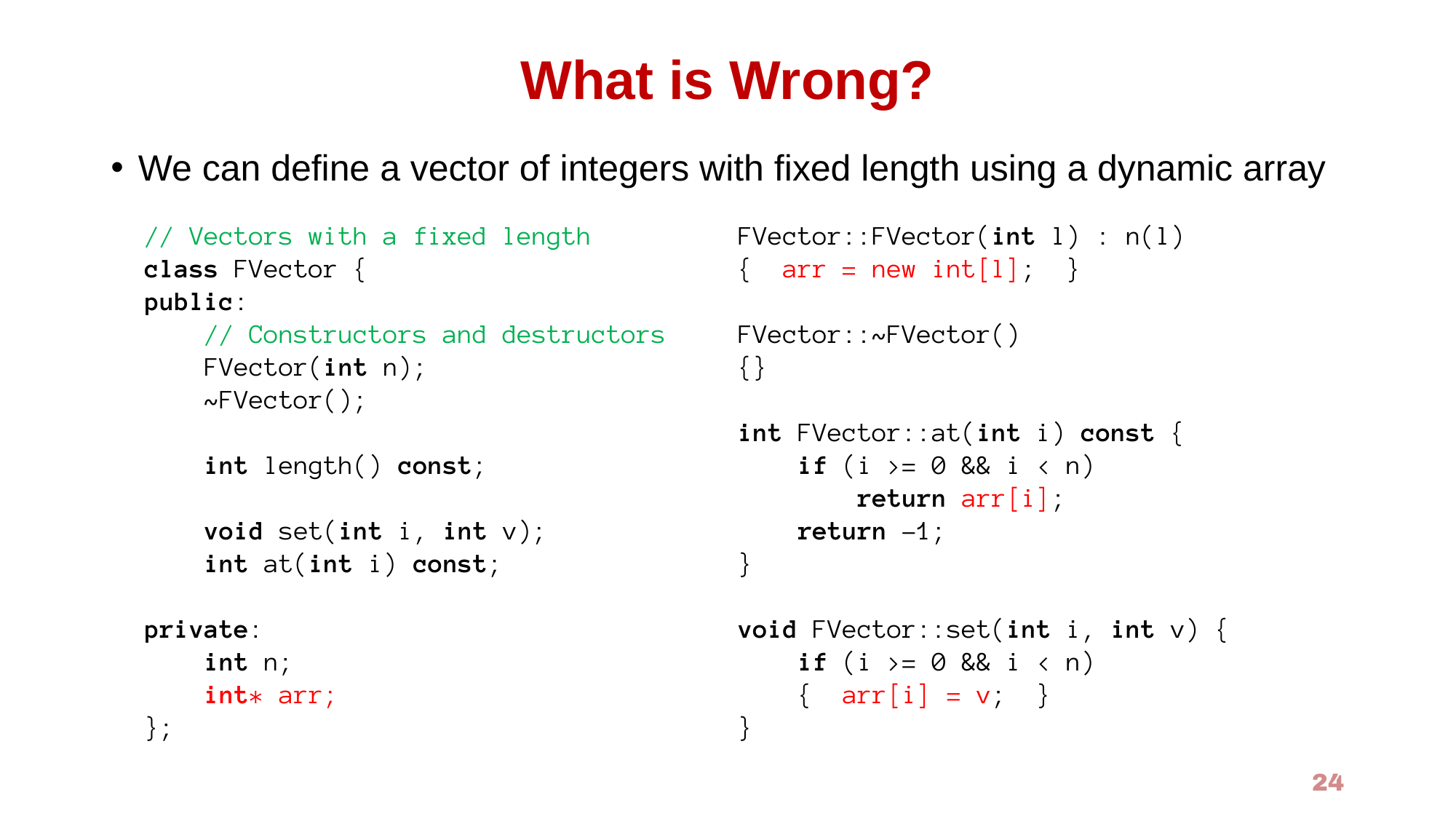

# What is Wrong?
We can define a vector of integers with fixed length using a dynamic array
// Vectors with a fixed length
class FVector {
public:
    // Constructors and destructors
    FVector(int n);
    ~FVector();

    int length() const;

    void set(int i, int v);
    int at(int i) const;

private:
    int n;
    int* arr;
};
FVector::FVector(int l) : n(l)
{  arr = new int[l];  }

FVector::~FVector()
{}

int FVector::at(int i) const {
    if (i >= 0 && i < n)
        return arr[i];
    return -1;
}

void FVector::set(int i, int v) {
    if (i >= 0 && i < n)
    {  arr[i] = v;  }
}
24